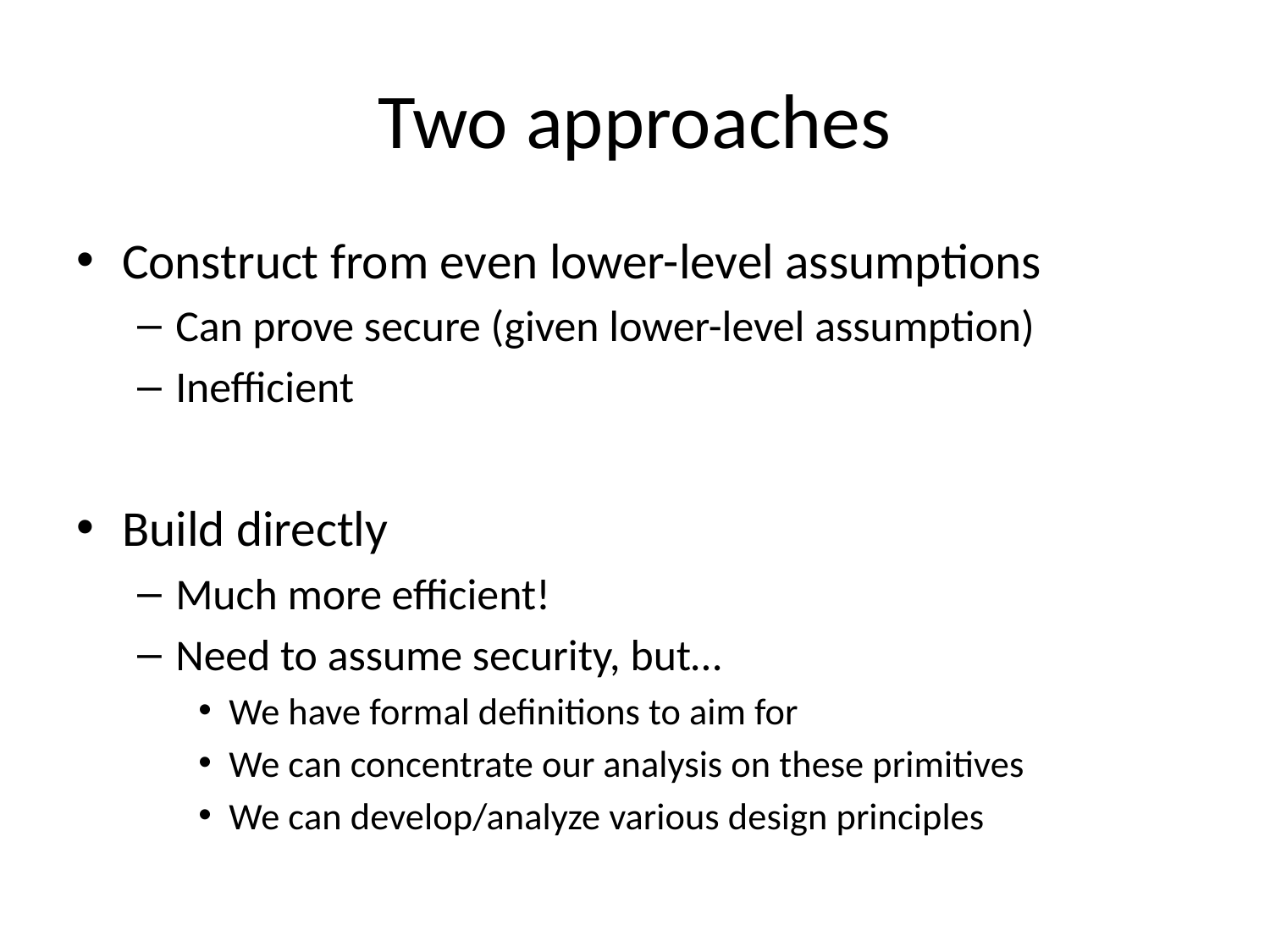

# Two approaches
Construct from even lower-level assumptions
Can prove secure (given lower-level assumption)
Inefficient

Build directly
Much more efficient!
Need to assume security, but…
We have formal definitions to aim for
We can concentrate our analysis on these primitives
We can develop/analyze various design principles